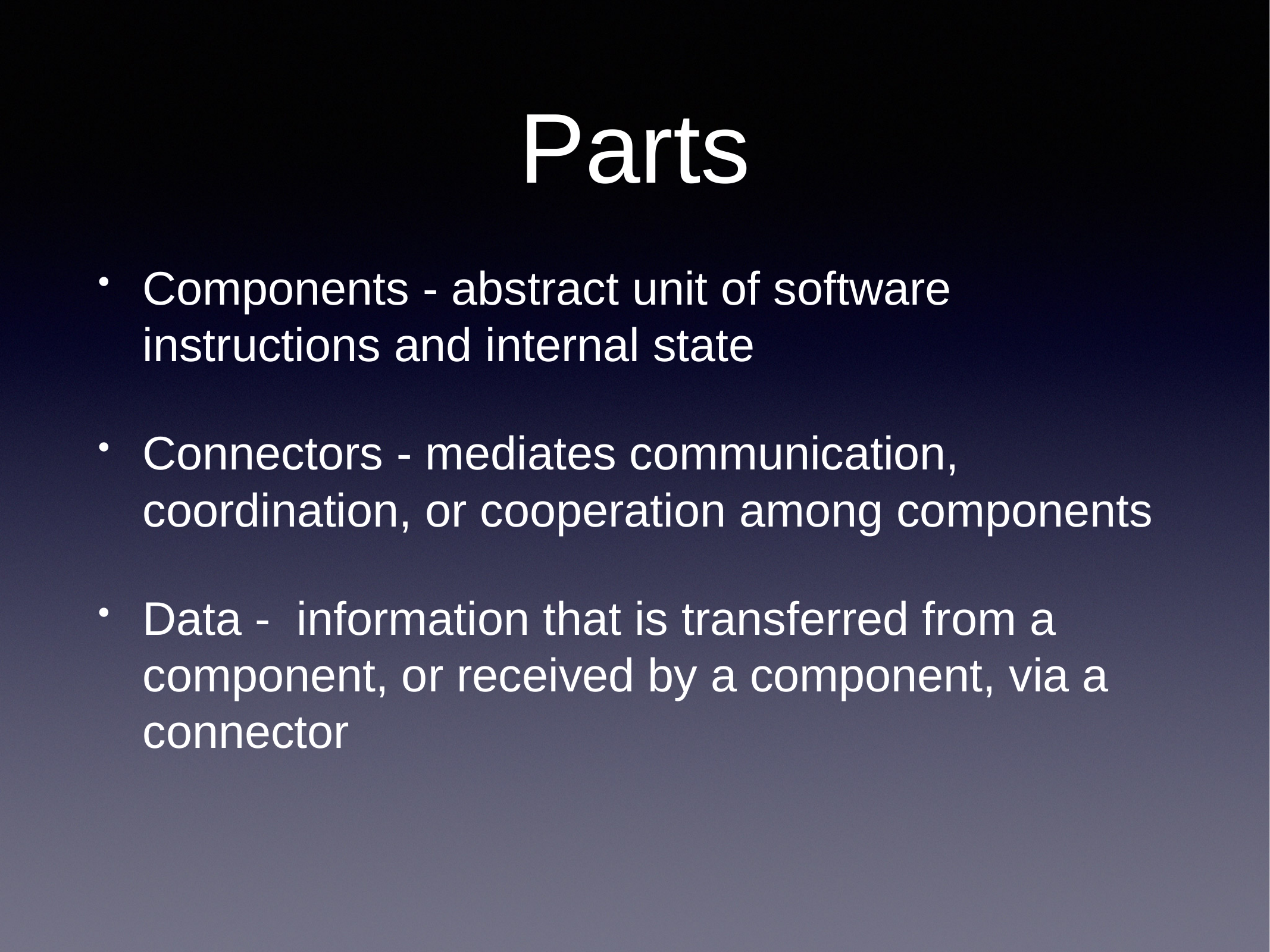

# Parts
Components - abstract unit of software instructions and internal state
Connectors - mediates communication, coordination, or cooperation among components
Data -  information that is transferred from a component, or received by a component, via a connector